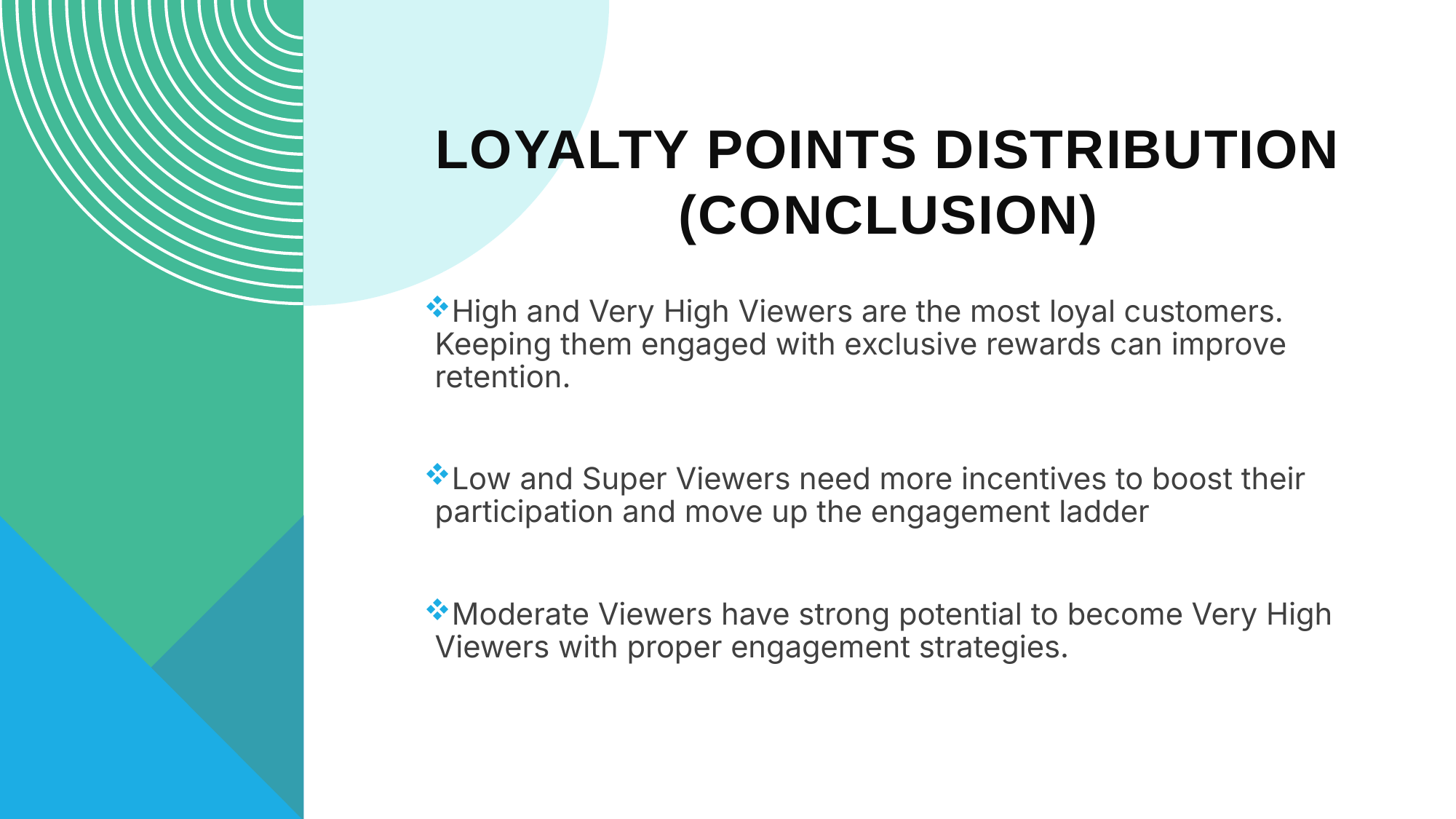

# Loyalty points distribution (conclusion)

High and Very High Viewers are the most loyal customers. Keeping them engaged with exclusive rewards can improve retention.

Low and Super Viewers need more incentives to boost their participation and move up the engagement ladder

Moderate Viewers have strong potential to become Very High Viewers with proper engagement strategies.